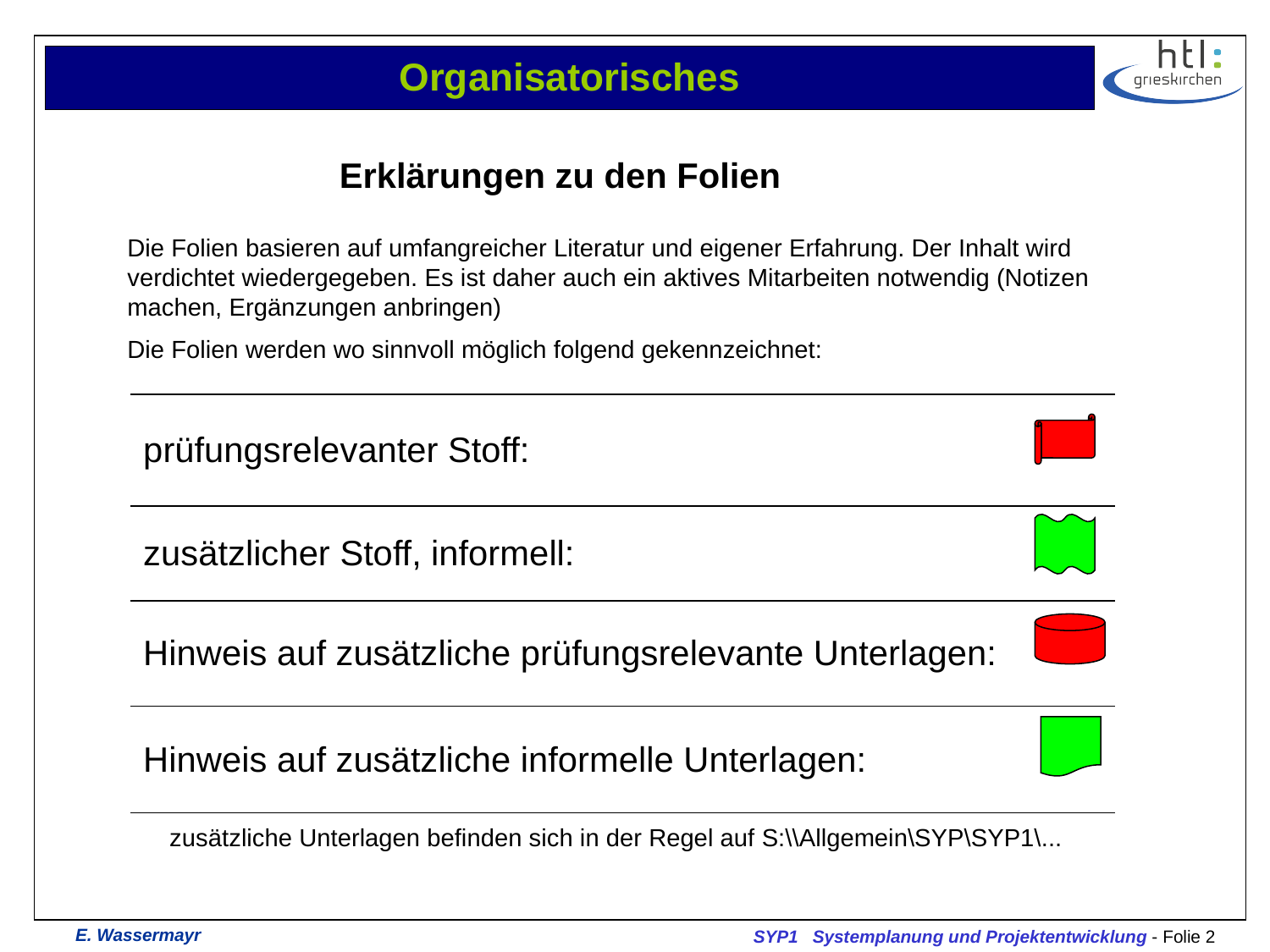

# Organisatorisches
Erklärungen zu den Folien
Die Folien basieren auf umfangreicher Literatur und eigener Erfahrung. Der Inhalt wird verdichtet wiedergegeben. Es ist daher auch ein aktives Mitarbeiten notwendig (Notizen machen, Ergänzungen anbringen)
Die Folien werden wo sinnvoll möglich folgend gekennzeichnet:
| prüfungsrelevanter Stoff: |
| --- |
| zusätzlicher Stoff, informell: |
| Hinweis auf zusätzliche prüfungsrelevante Unterlagen: |
| Hinweis auf zusätzliche informelle Unterlagen: |

zusätzliche Unterlagen befinden sich in der Regel auf S:\\Allgemein\SYP\SYP1\...